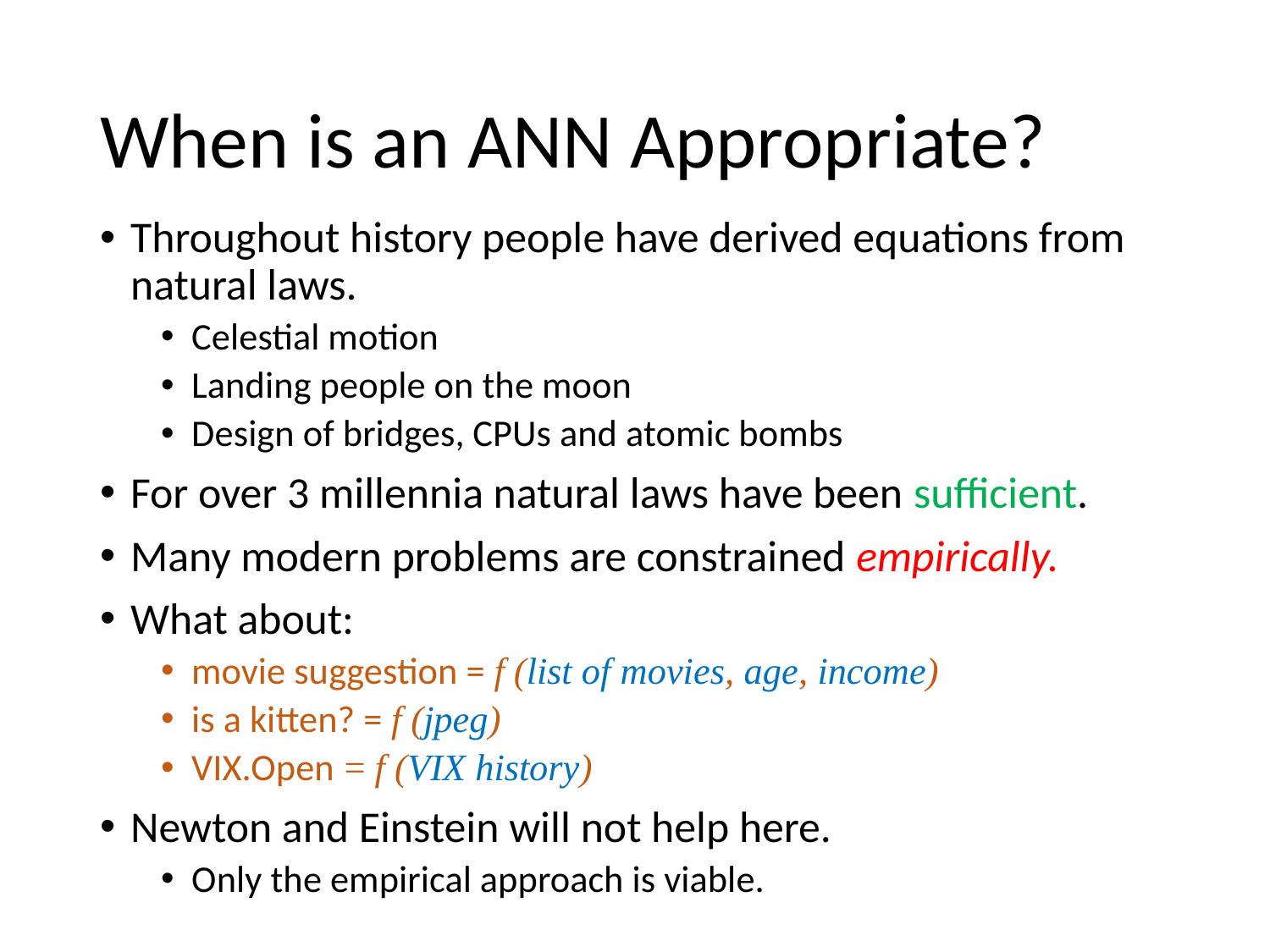

# When is an ANN Appropriate?
Throughout history people have derived equations from natural laws.
Celestial motion
Landing people on the moon
Design of bridges, CPUs and atomic bombs
For over 3 millennia natural laws have been sufficient.
Many modern problems are constrained empirically.
What about:
movie suggestion = f (list of movies, age, income)
is a kitten? = f (jpeg)
VIX.Open = f (VIX history)
Newton and Einstein will not help here.
Only the empirical approach is viable.